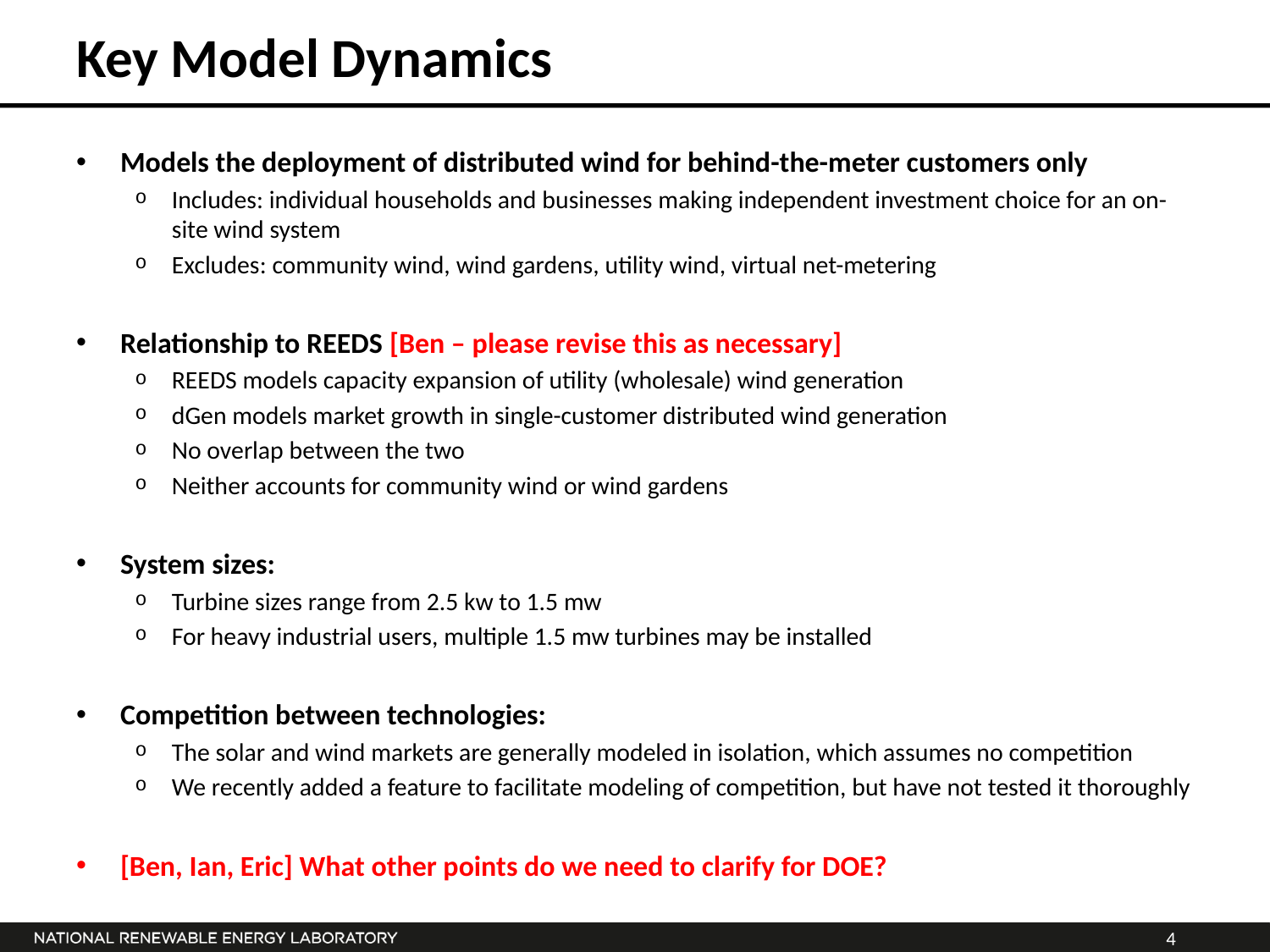

# Key Model Dynamics
Models the deployment of distributed wind for behind-the-meter customers only
Includes: individual households and businesses making independent investment choice for an on-site wind system
Excludes: community wind, wind gardens, utility wind, virtual net-metering

Relationship to REEDS [Ben – please revise this as necessary]
REEDS models capacity expansion of utility (wholesale) wind generation
dGen models market growth in single-customer distributed wind generation
No overlap between the two
Neither accounts for community wind or wind gardens

System sizes:
Turbine sizes range from 2.5 kw to 1.5 mw
For heavy industrial users, multiple 1.5 mw turbines may be installed

Competition between technologies:
The solar and wind markets are generally modeled in isolation, which assumes no competition
We recently added a feature to facilitate modeling of competition, but have not tested it thoroughly

[Ben, Ian, Eric] What other points do we need to clarify for DOE?